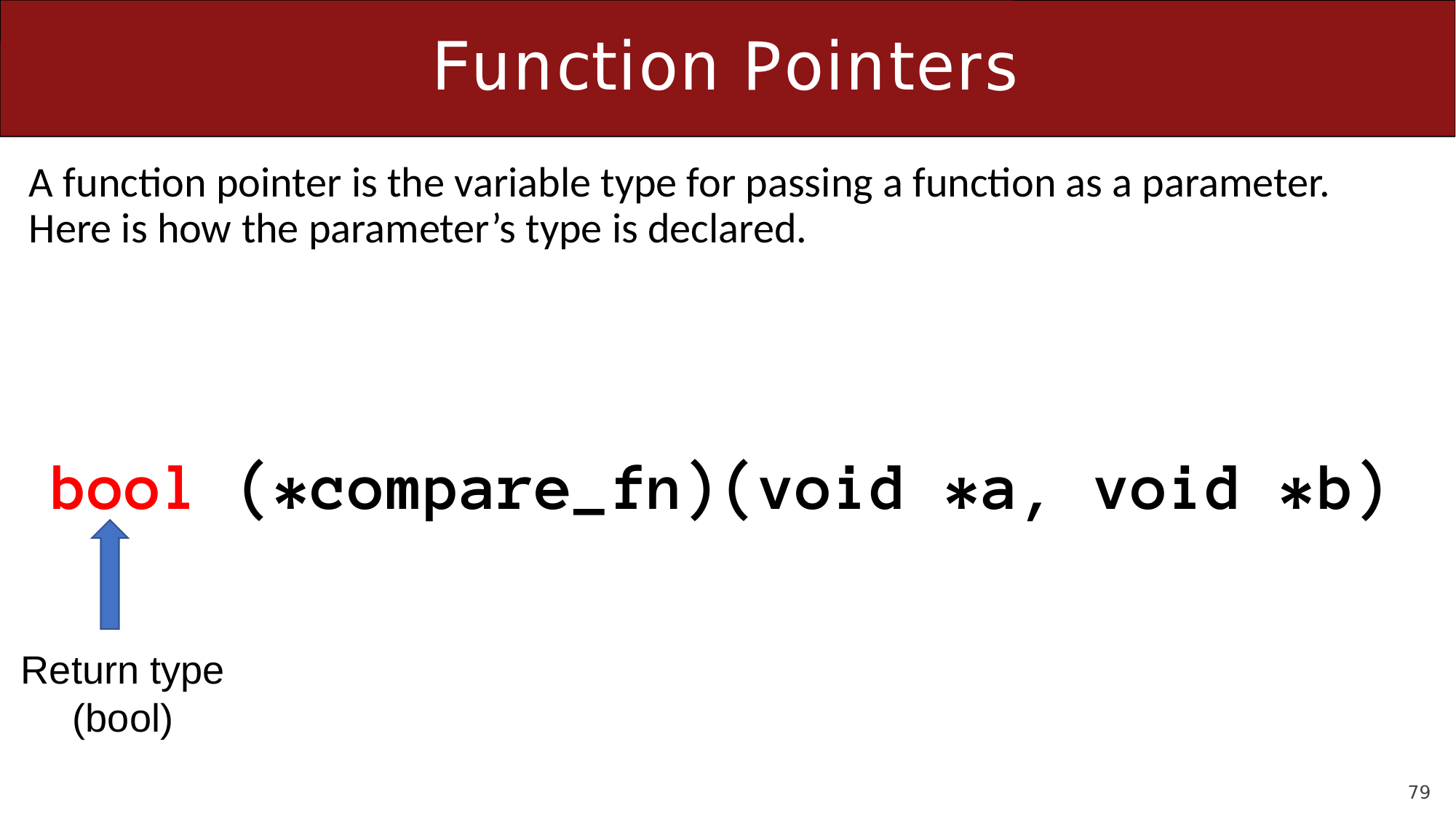

# Function Pointers
A function pointer is the variable type for passing a function as a parameter.  Here is how the parameter’s type is declared.

bool (*compare_fn)(void *a, void *b)

Return type
(bool)